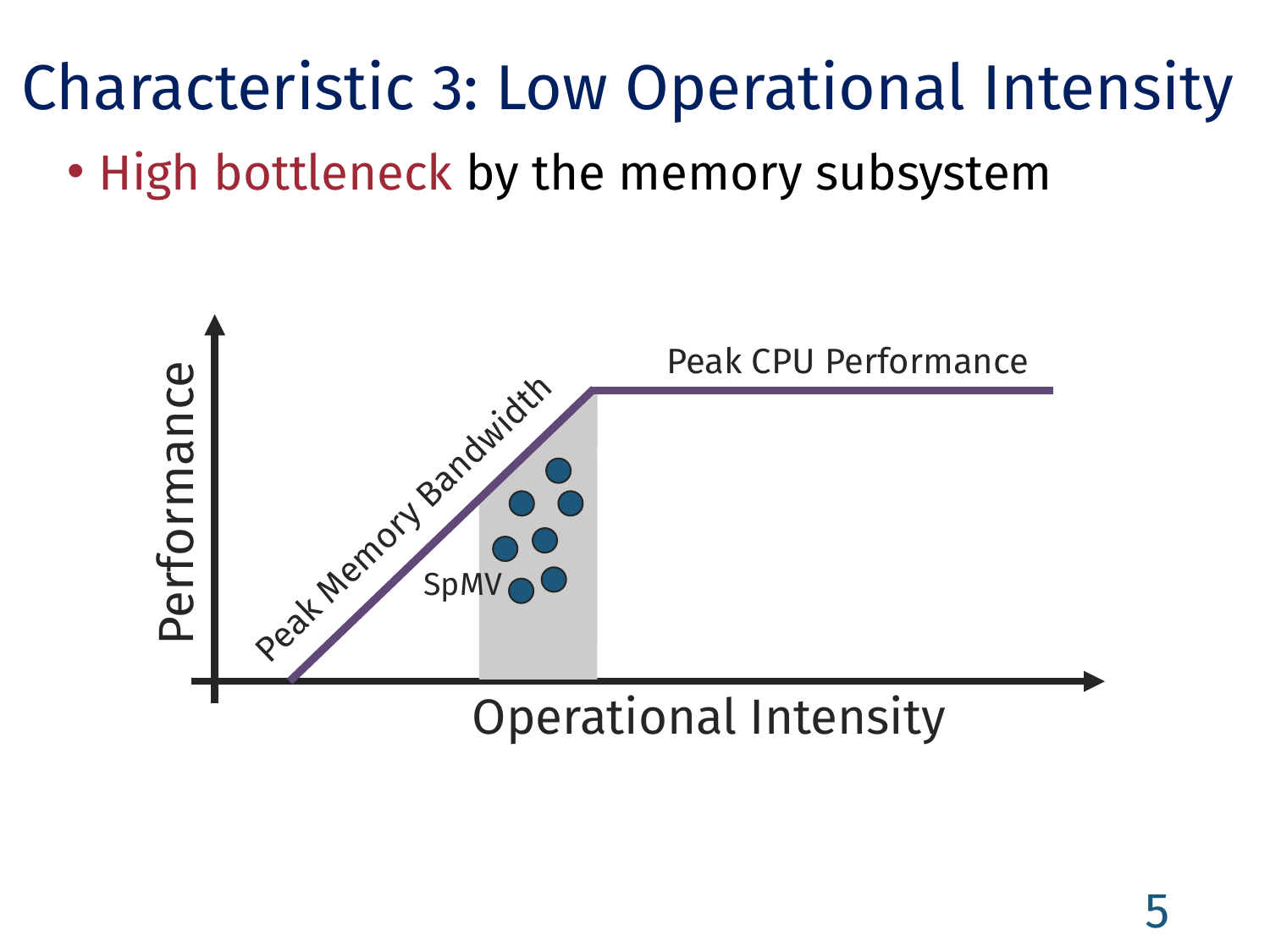

Characteristic 3: Low Operational Intensity
High bottleneck by the memory subsystem
Performance
Operational Intensity
Peak CPU Performance

Peak Memory Bandwidth
SpMV
5